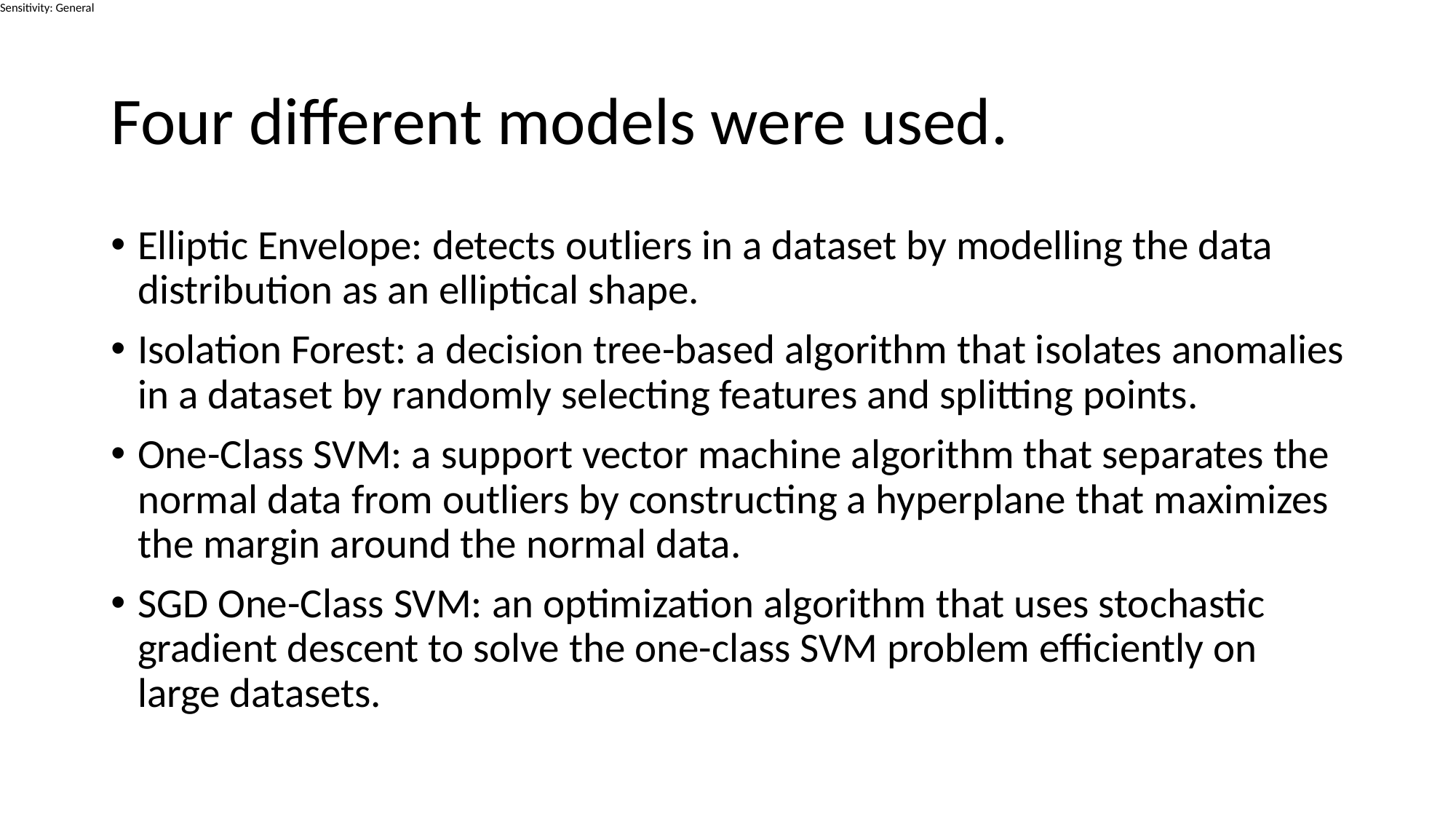

# Four different models were used.
Elliptic Envelope: detects outliers in a dataset by modelling the data distribution as an elliptical shape.
Isolation Forest: a decision tree-based algorithm that isolates anomalies in a dataset by randomly selecting features and splitting points.
One-Class SVM: a support vector machine algorithm that separates the normal data from outliers by constructing a hyperplane that maximizes the margin around the normal data.
SGD One-Class SVM: an optimization algorithm that uses stochastic gradient descent to solve the one-class SVM problem efficiently on large datasets.